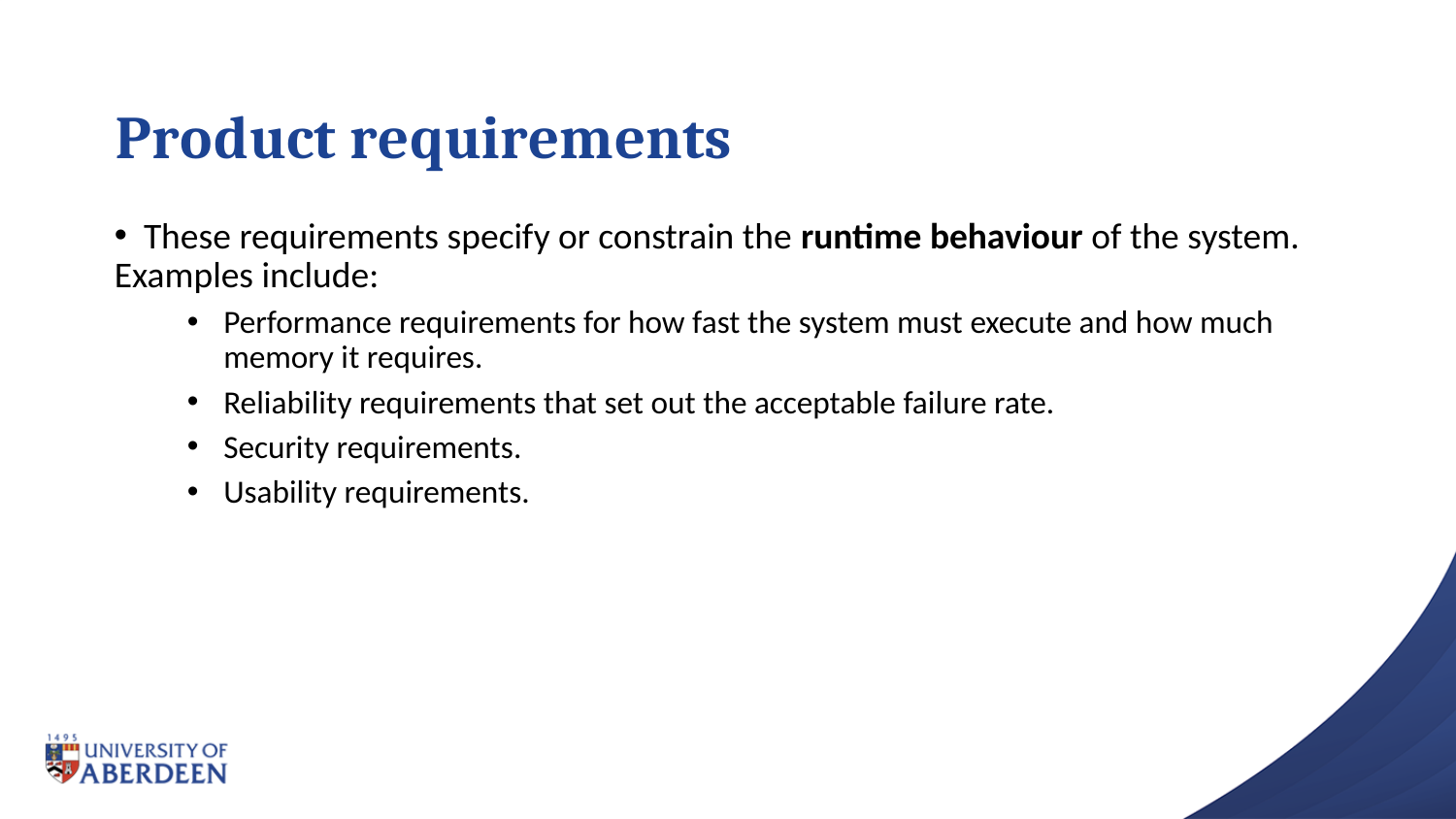

# Product requirements
  These requirements specify or constrain the runtime behaviour of the system.  Examples include:
Performance requirements for how fast the system must execute and how much memory it requires.
Reliability requirements that set out the acceptable failure rate.
Security requirements.
Usability requirements.